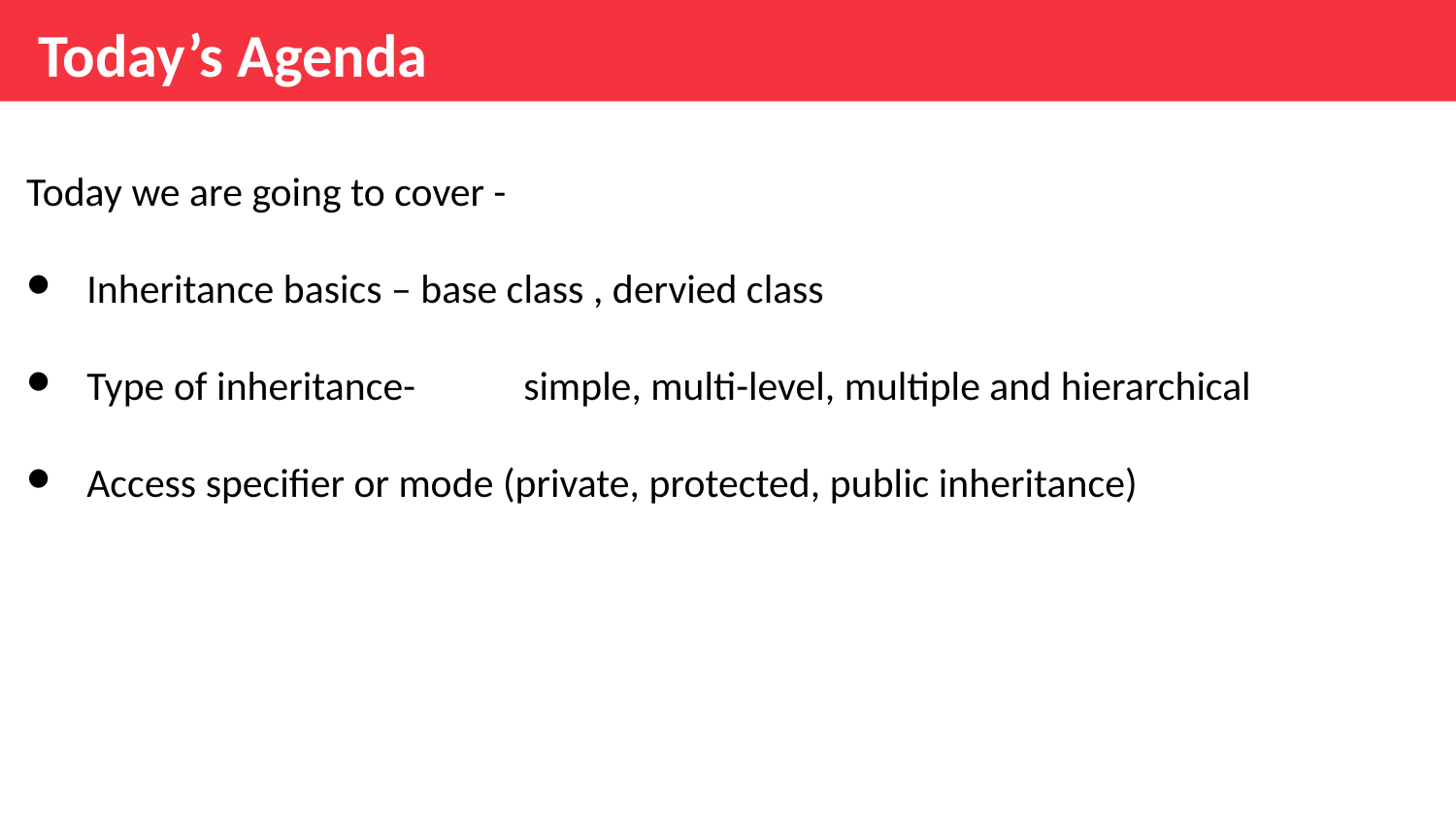

Today’s Agenda

Today we are going to cover -
Inheritance basics – base class , dervied class
Type of inheritance- 	simple, multi-level, multiple and hierarchical
Access specifier or mode (private, protected, public inheritance)